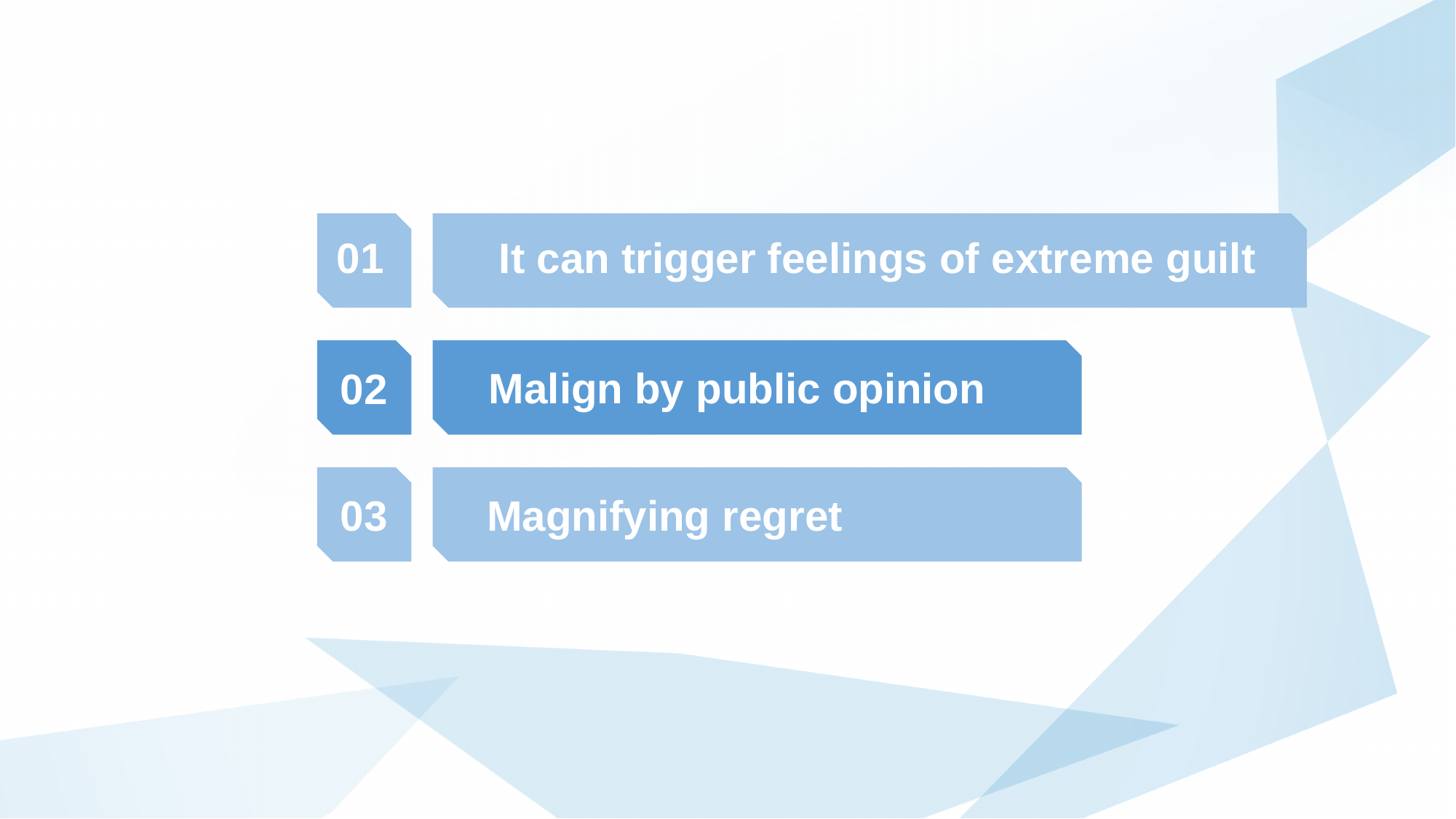

01
It can trigger feelings of extreme guilt

Malign by public opinion
02

03
Magnifying regret